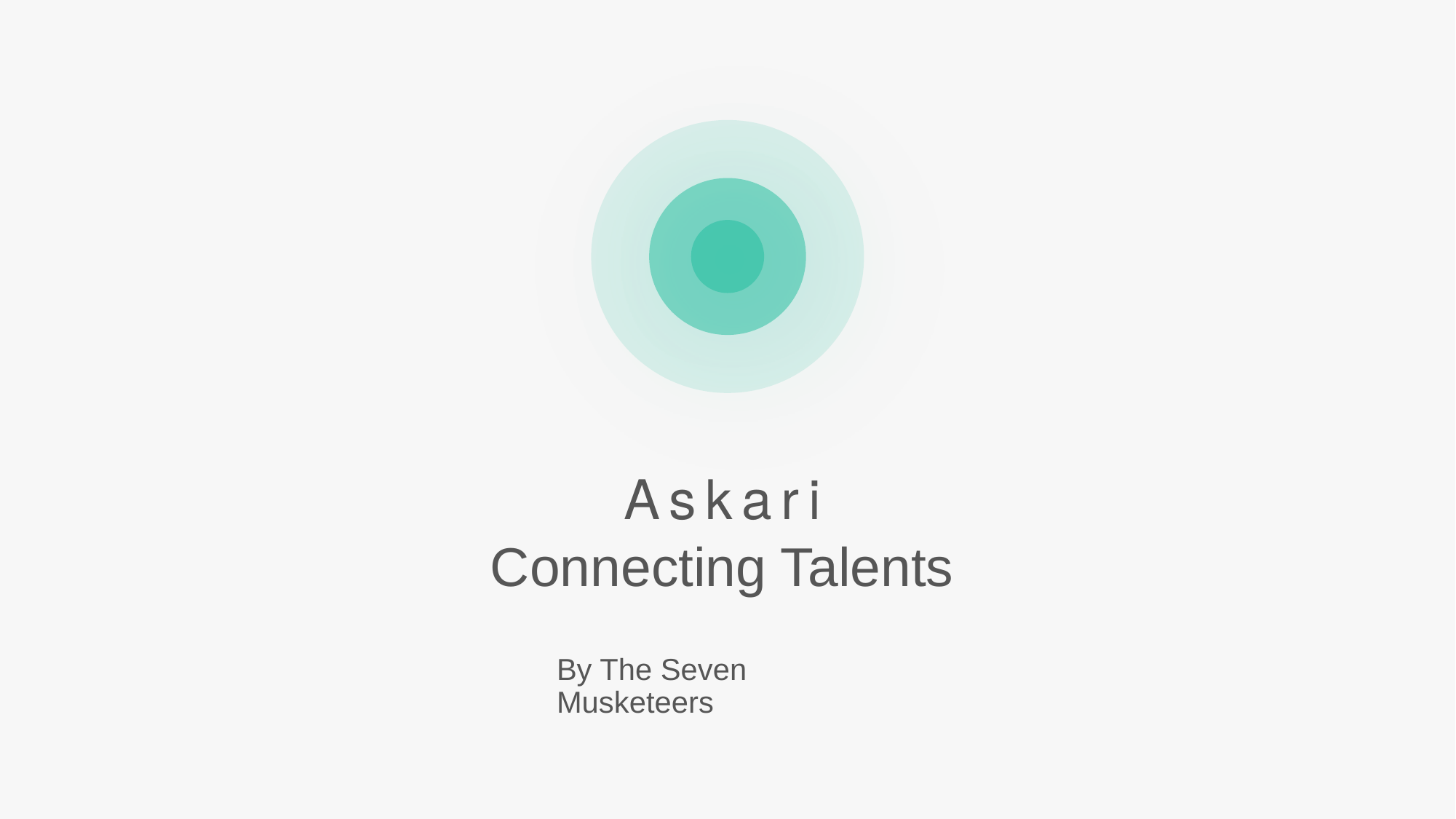

Askari
Connecting Talents
By The Seven Musketeers